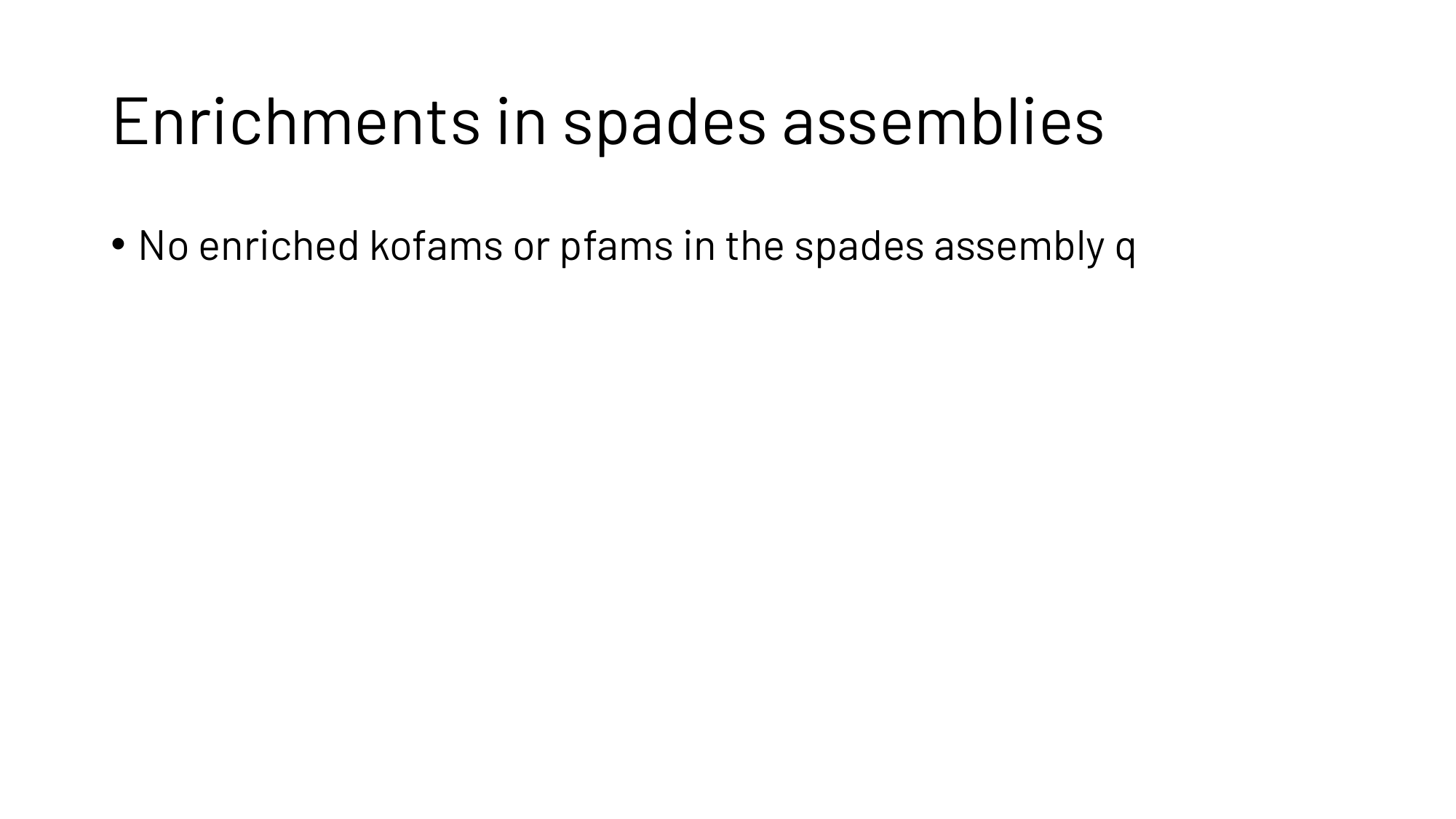

# Enrichments in spades assemblies
No enriched kofams or pfams in the spades assembly q